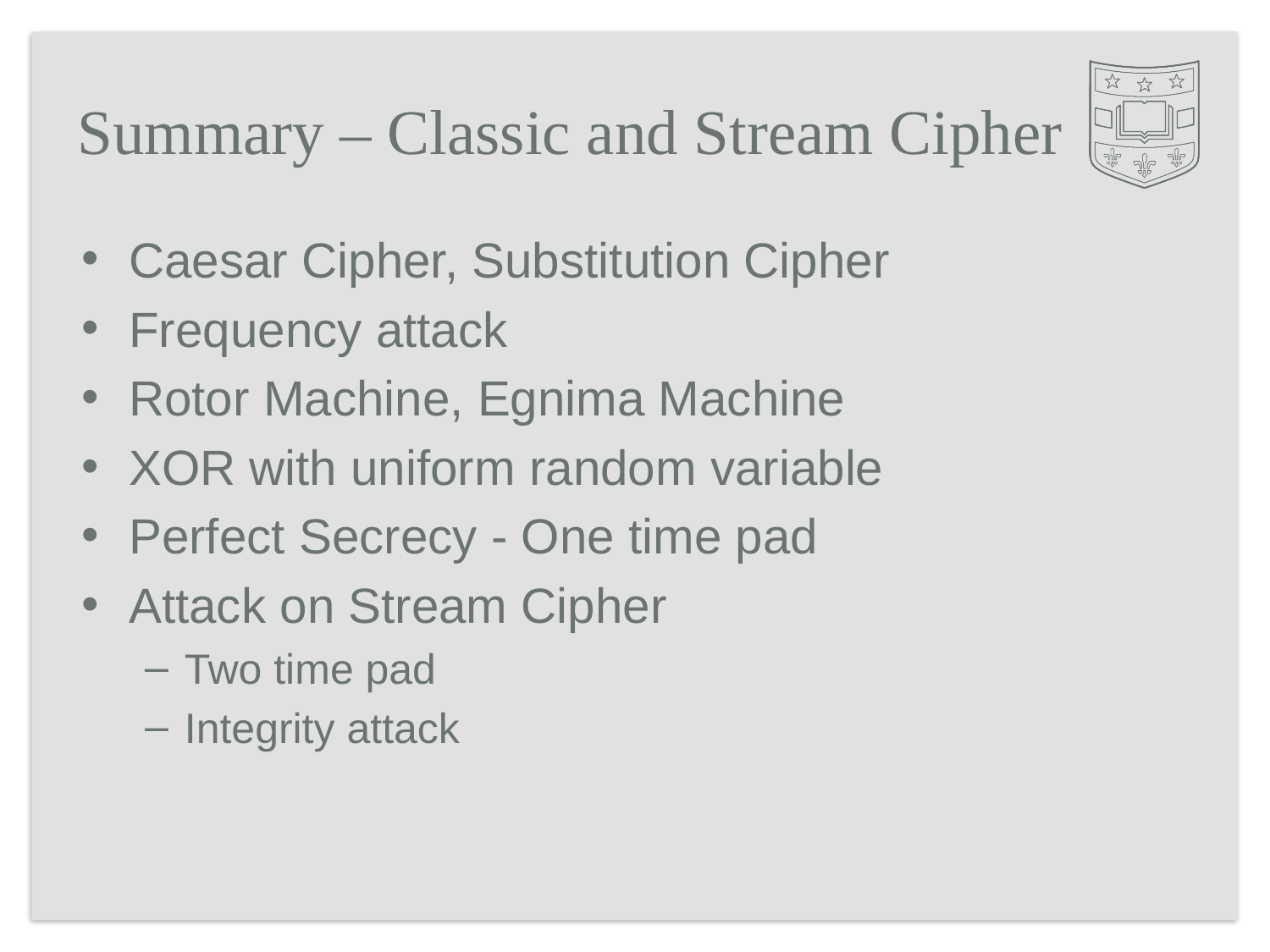

# Summary – Classic and Stream Cipher
Caesar Cipher, Substitution Cipher
Frequency attack
Rotor Machine, Egnima Machine
XOR with uniform random variable
Perfect Secrecy - One time pad
Attack on Stream Cipher
Two time pad
Integrity attack